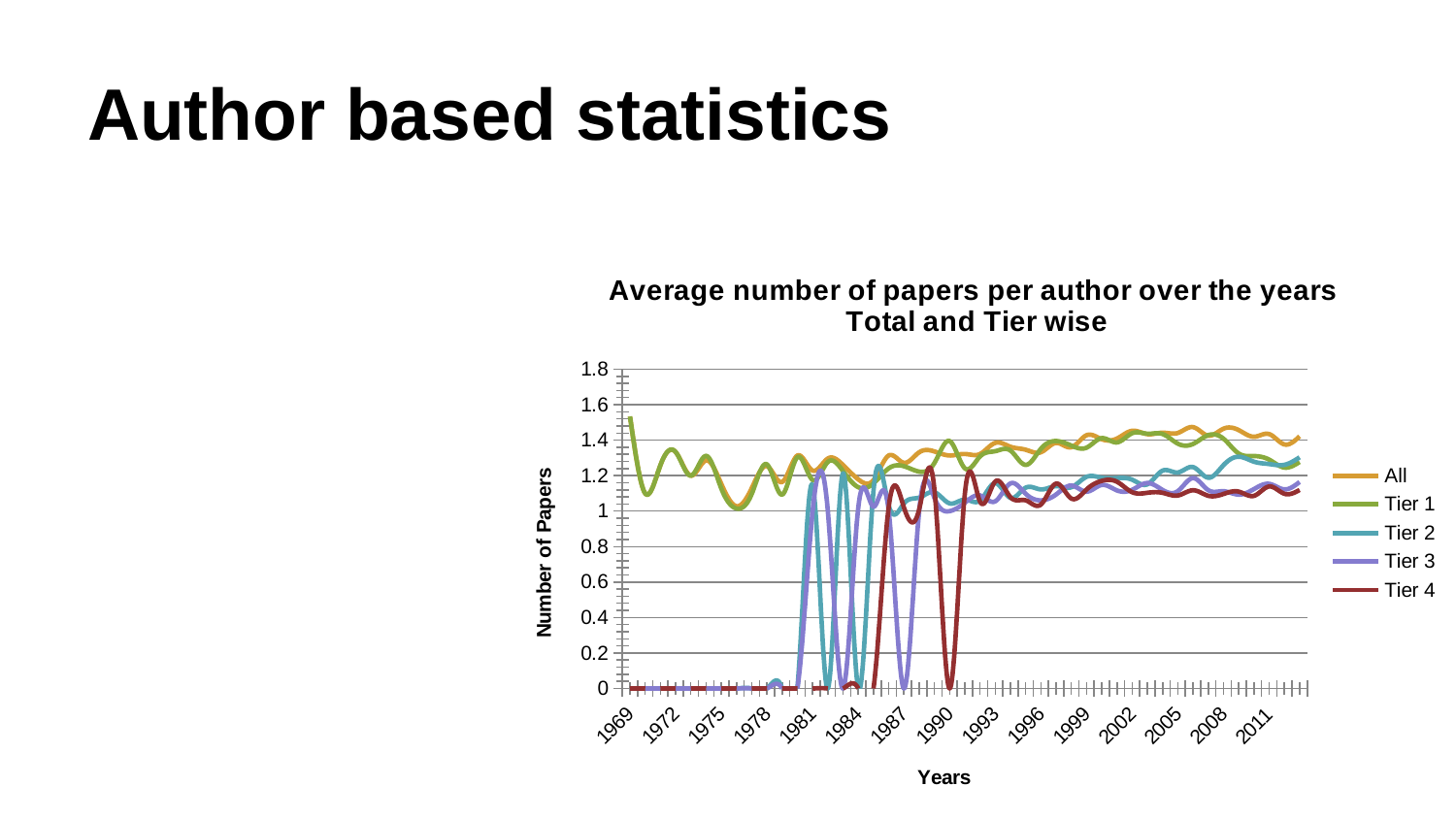

# Author based statistics

### Chart: Average number of papers per author over the years Total and Tier wise

| Category | All | Tier 1 | Tier 2 | Tier 3 | Tier 4 |
|---|---|---|---|---|---|
| 1969 | 1.5333332999999998 | 1.5333332999999998 | None | None | None |
| 1970 | 1.1 | 1.1 | None | None | None |
| 1971 | 1.2592591999999998 | 1.2592591999999998 | None | None | None |
| 1972 | 1.3333333999999997 | 1.3333333999999997 | None | None | None |
| 1973 | 1.2 | 1.2 | None | None | None |
| 1974 | 1.2857142999999998 | 1.3114754 | None | None | None |
| 1975 | 1.1534391999999998 | 1.1271676 | None | None | None |
| 1976 | 1.0277778 | 1.0147059 | None | None | None |
| 1977 | 1.1295335999999998 | 1.0971428 | None | None | None |
| 1978 | 1.2535885999999998 | 1.2634407999999997 | None | None | None |
| 1979 | 1.1646091 | 1.0935251999999998 | None | None | None |
| 1980 | 1.3133801999999999 | 1.3039215999999996 | None | None | None |
| 1981 | 1.2288135 | 1.1753246999999998 | 1.1458333999999997 | 1.0 | None |
| 1982 | 1.296588 | 1.2769952999999998 | 0.0 | 1.0 | None |
| 1983 | 1.2594696999999995 | 1.2250922999999998 | 1.2134830999999997 | 0.0 | None |
| 1984 | 1.1790744 | 1.13486 | 0.0 | 1.02 | None |
| 1985 | 1.1752137 | 1.1565657 | 1.1157895 | 1.0249999999999997 | None |
| 1986 | 1.3136426999999997 | 1.2412934999999998 | 1.0317459999999998 | 1.0 | 1.0238095999999997 |
| 1987 | 1.2722062999999997 | 1.2531644999999998 | 1.0434782999999999 | 0.0 | 1.0208333999999997 |
| 1988 | 1.3315216999999995 | 1.2227378 | 1.0762711999999999 | 1.0 | 1.0099009999999997 |
| 1989 | 1.3363533 | 1.2711442999999998 | 1.1066666999999997 | 1.0754715999999997 | 1.125 |
| 1990 | 1.3136494999999997 | 1.3950616999999998 | 1.0438143999999998 | 1.0 | 0.0 |
| 1991 | 1.3222222 | 1.2415253999999998 | 1.0653154 | 1.0472971999999998 | 1.0972221999999998 |
| 1992 | 1.32206 | 1.3080261 | 1.0594713999999998 | 1.0884956 | 1.0543479000000002 |
| 1993 | 1.3846154 | 1.3378607999999999 | 1.1578171 | 1.0552763999999997 | 1.1666665999999999 |
| 1994 | 1.3628169 | 1.3412161999999999 | 1.0748298999999997 | 1.1560975000000002 | 1.0785124 |
| 1995 | 1.3460609 | 1.2606708 | 1.1320182 | 1.0979729999999999 | 1.0608365999999998 |
| 1996 | 1.3318681999999997 | 1.3510971999999999 | 1.1224105000000002 | 1.0607735 | 1.0372671 |
| 1997 | 1.3843172000000001 | 1.3950616999999998 | 1.1406883 | 1.09375 | 1.1551155000000002 |
| 1998 | 1.3602281999999999 | 1.3694445 | 1.1346154 | 1.1442623 | 1.0712074 |
| 1999 | 1.4276644999999994 | 1.3577024 | 1.1932007 | 1.1097045999999997 | 1.1218486999999997 |
| 2000 | 1.4053898999999999 | 1.4111841999999997 | 1.1880805000000003 | 1.1475693999999999 | 1.170581 |
| 2001 | 1.4091531999999998 | 1.3873044999999997 | 1.1863573000000003 | 1.1167883 | 1.1654846999999997 |
| 2002 | 1.4528626999999998 | 1.4390637999999998 | 1.1770244999999997 | 1.1203539000000002 | 1.1066823 |
| 2003 | 1.4339292999999995 | 1.4364679999999999 | 1.1512935999999998 | 1.1584158000000002 | 1.1034482999999997 |
| 2004 | 1.4420018999999997 | 1.4345237999999998 | 1.2283169 | 1.1191335999999998 | 1.1030445 |
| 2005 | 1.4407299999999998 | 1.3801653 | 1.2179253999999995 | 1.1129848 | 1.0881764 |
| 2006 | 1.4735006999999998 | 1.3787558000000002 | 1.2480915999999997 | 1.1862285 | 1.1175799 |
| 2007 | 1.4253210999999995 | 1.428313 | 1.1883891000000002 | 1.1181989 | 1.0865225 |
| 2008 | 1.4645901999999997 | 1.4081166999999999 | 1.2593713999999998 | 1.1121674 | 1.0967184 |
| 2009 | 1.4566339999999998 | 1.324863 | 1.3066514 | 1.093178 | 1.1099554 |
| 2010 | 1.4192887999999997 | 1.3101487 | 1.2787233999999998 | 1.1242362 | 1.0861678 |
| 2011 | 1.4342088 | 1.2901889000000002 | 1.2653855999999999 | 1.1536842999999999 | 1.1388888 |
| 2012 | 1.3759732999999998 | 1.2454755999999998 | 1.2610710999999997 | 1.1225681 | 1.0980148 |
| 2013 | 1.4216337999999995 | 1.2770728 | 1.3033139999999999 | 1.1642157000000002 | 1.1192367999999997 |